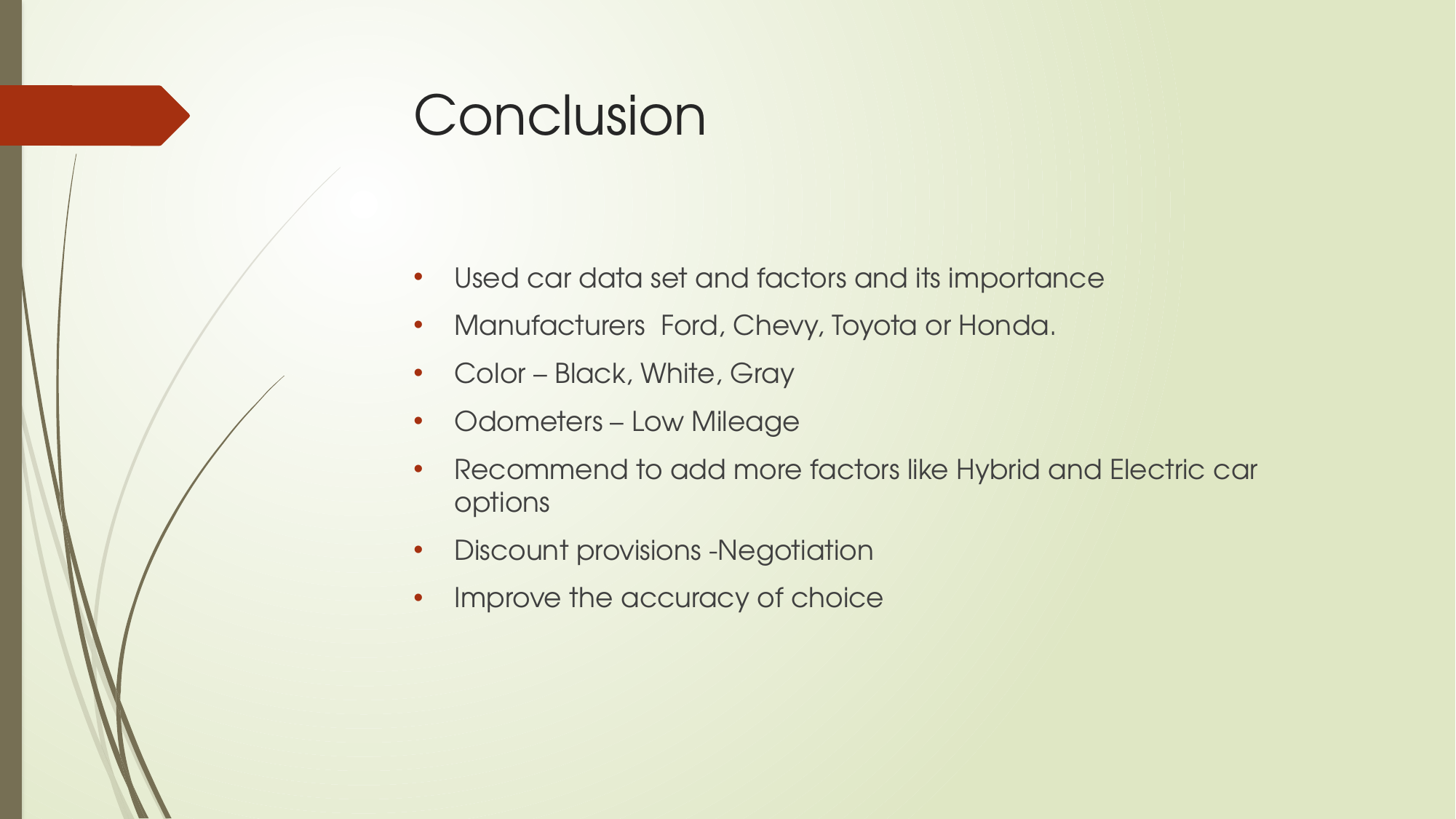

# Conclusion
Used car data set and factors and its importance
Manufacturers  Ford, Chevy, Toyota or Honda.
Color – Black, White, Gray
Odometers – Low Mileage
Recommend to add more factors like Hybrid and Electric car options
Discount provisions -Negotiation
Improve the accuracy of choice